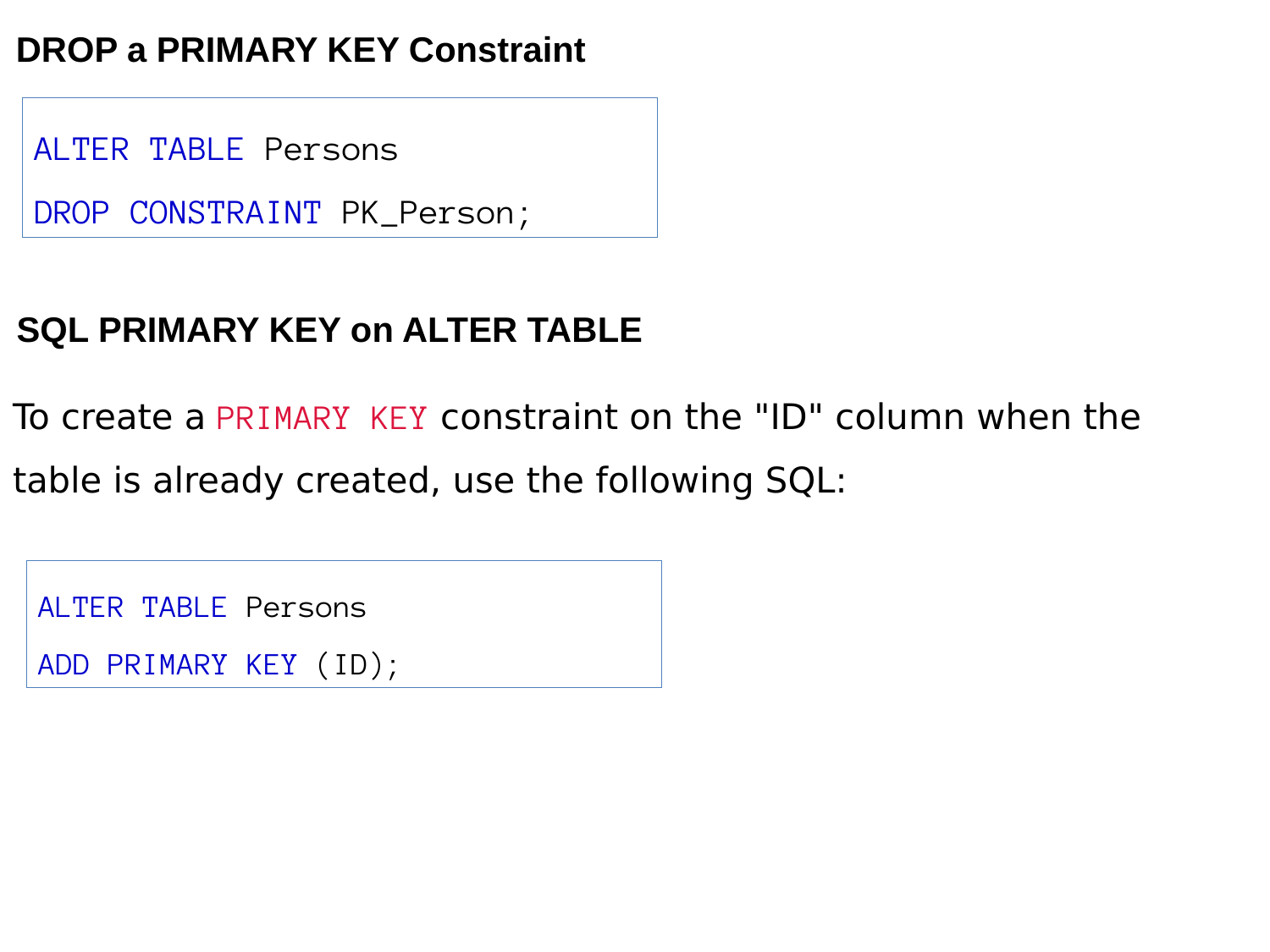

DROP a PRIMARY KEY Constraint
ALTER TABLE Persons
DROP CONSTRAINT PK_Person;
SQL PRIMARY KEY on ALTER TABLE
To create a PRIMARY KEY constraint on the "ID" column when the table is already created, use the following SQL:
ALTER TABLE Persons
ADD PRIMARY KEY (ID);